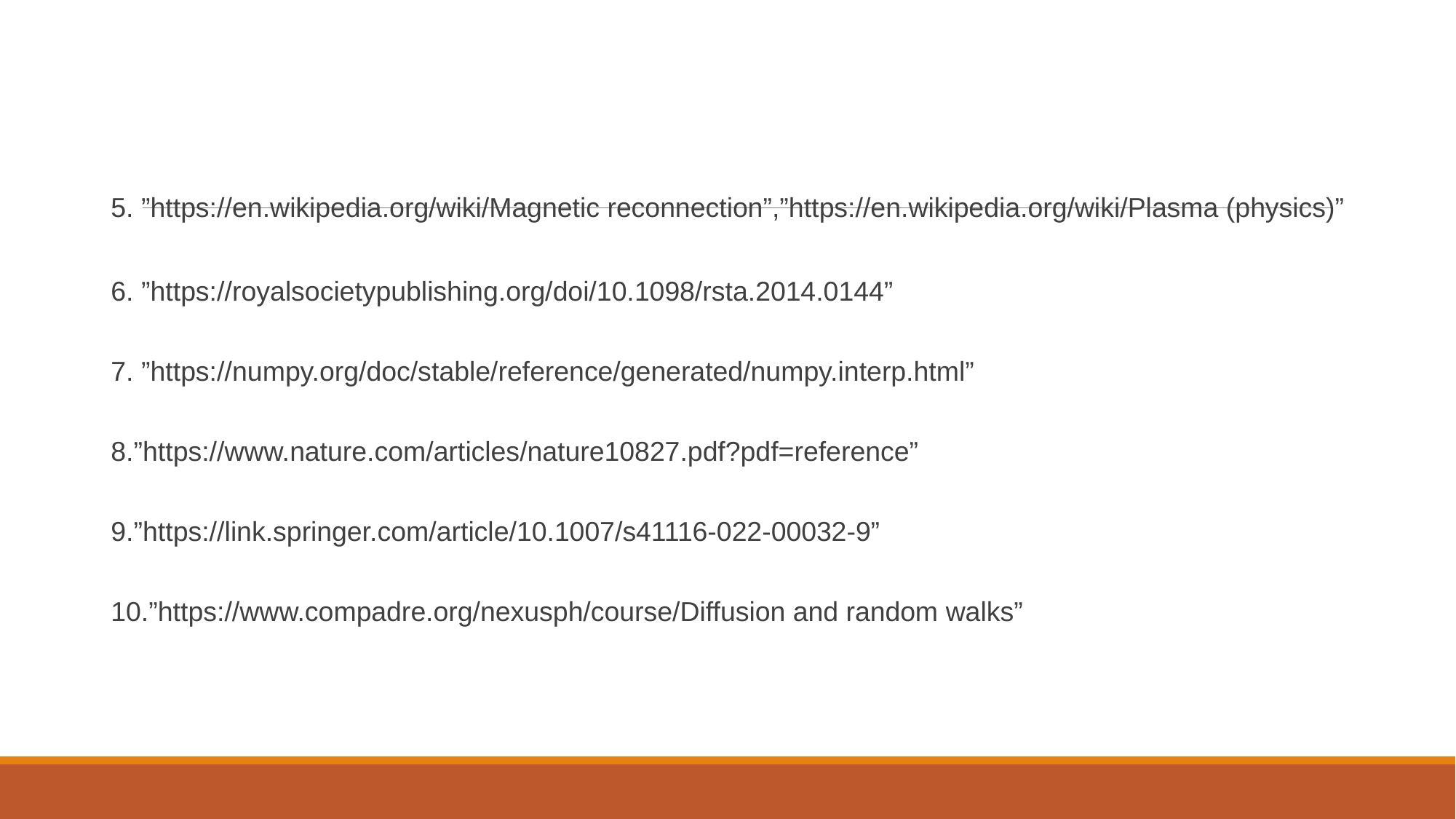

5. ”https://en.wikipedia.org/wiki/Magnetic reconnection”,”https://en.wikipedia.org/wiki/Plasma (physics)”
6. ”https://royalsocietypublishing.org/doi/10.1098/rsta.2014.0144”
7. ”https://numpy.org/doc/stable/reference/generated/numpy.interp.html”
8.”https://www.nature.com/articles/nature10827.pdf?pdf=reference”
9.”https://link.springer.com/article/10.1007/s41116-022-00032-9”
10.”https://www.compadre.org/nexusph/course/Diffusion and random walks”